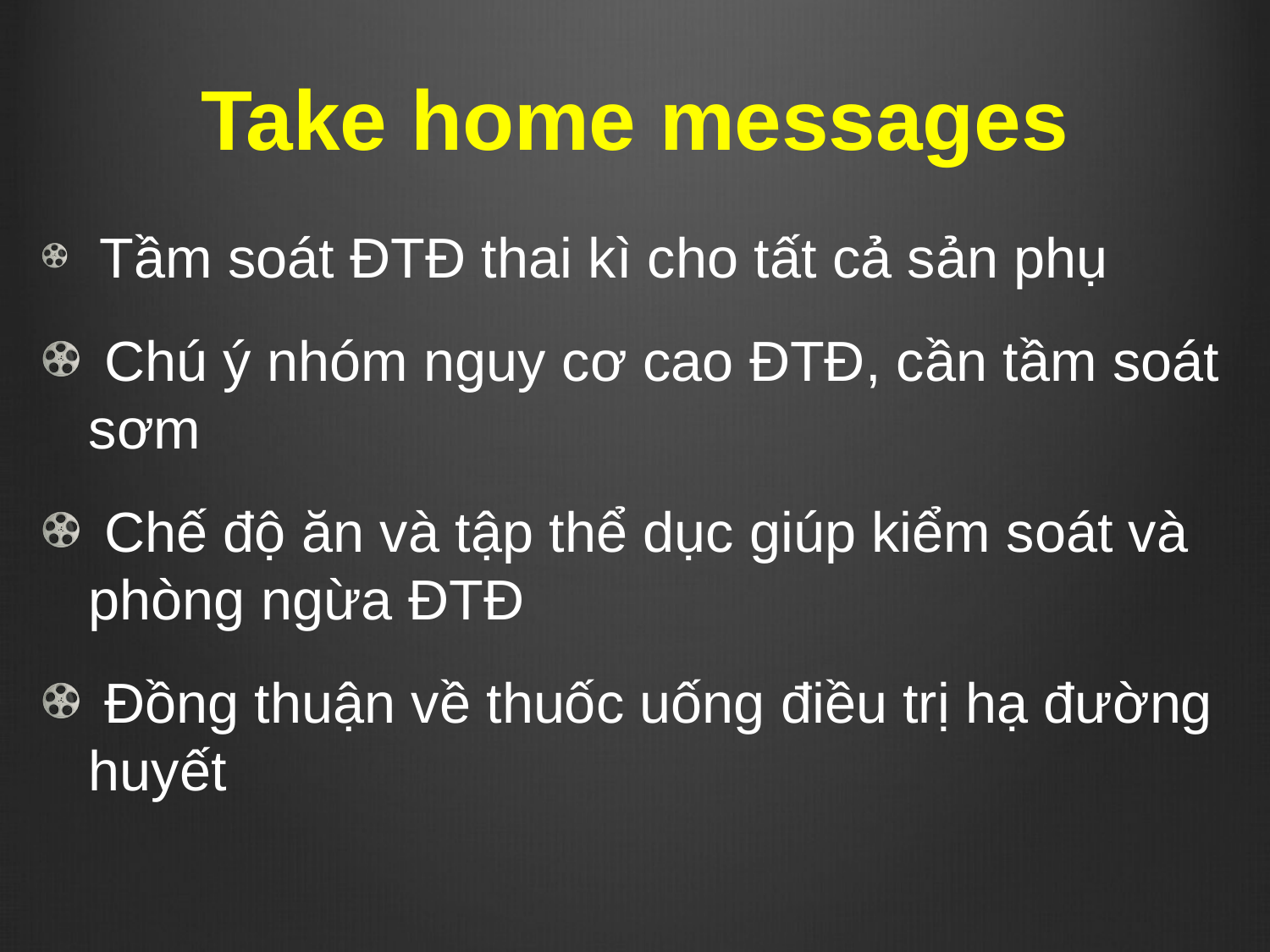

# Take home messages
 Tầm soát ĐTĐ thai kì cho tất cả sản phụ
 Chú ý nhóm nguy cơ cao ĐTĐ, cần tầm soát sơm
 Chế độ ăn và tập thể dục giúp kiểm soát và phòng ngừa ĐTĐ
 Đồng thuận về thuốc uống điều trị hạ đường huyết